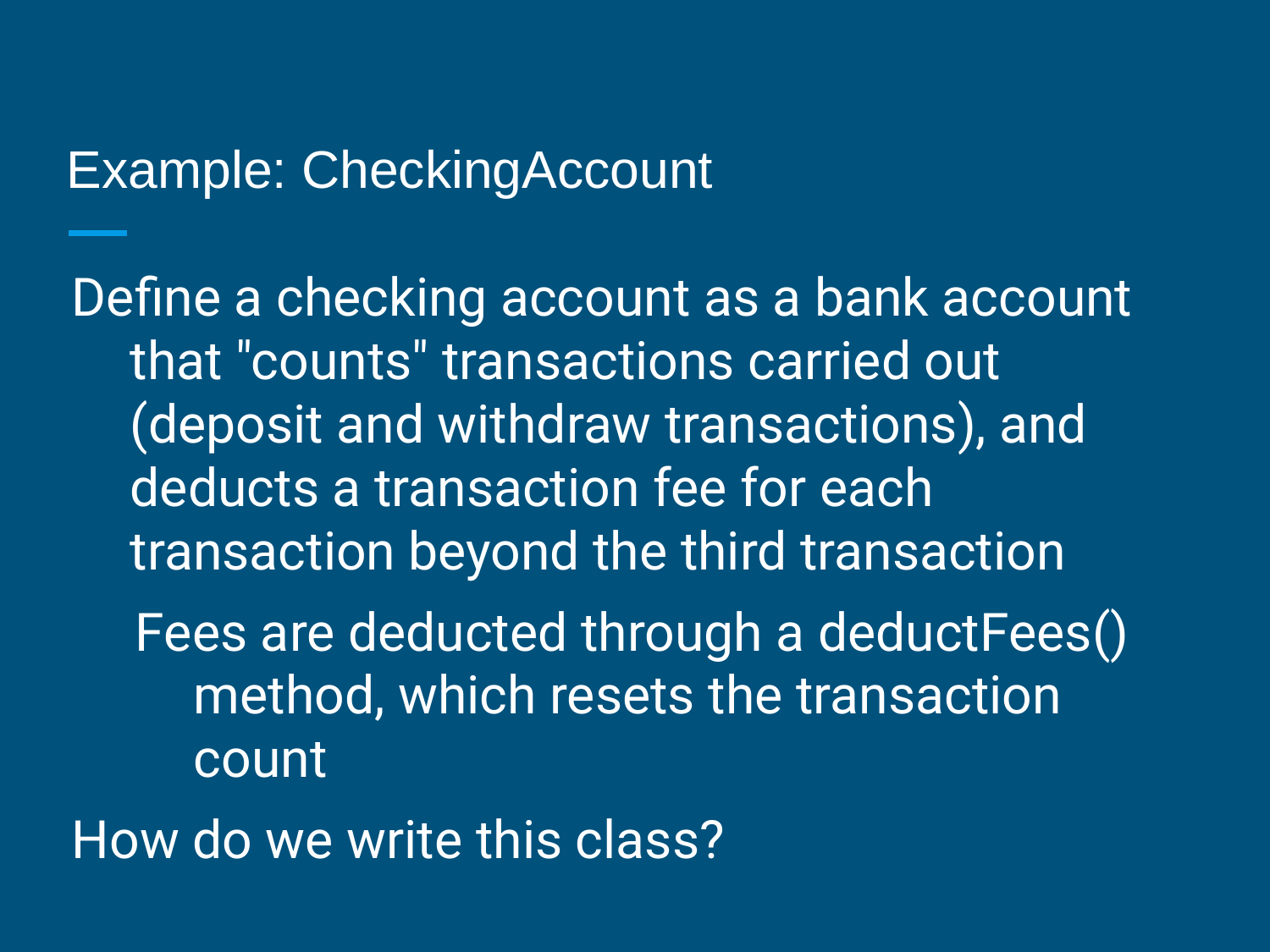

# Example: CheckingAccount
Define a checking account as a bank account that "counts" transactions carried out (deposit and withdraw transactions), and deducts a transaction fee for each transaction beyond the third transaction
Fees are deducted through a deductFees() method, which resets the transaction count
How do we write this class?